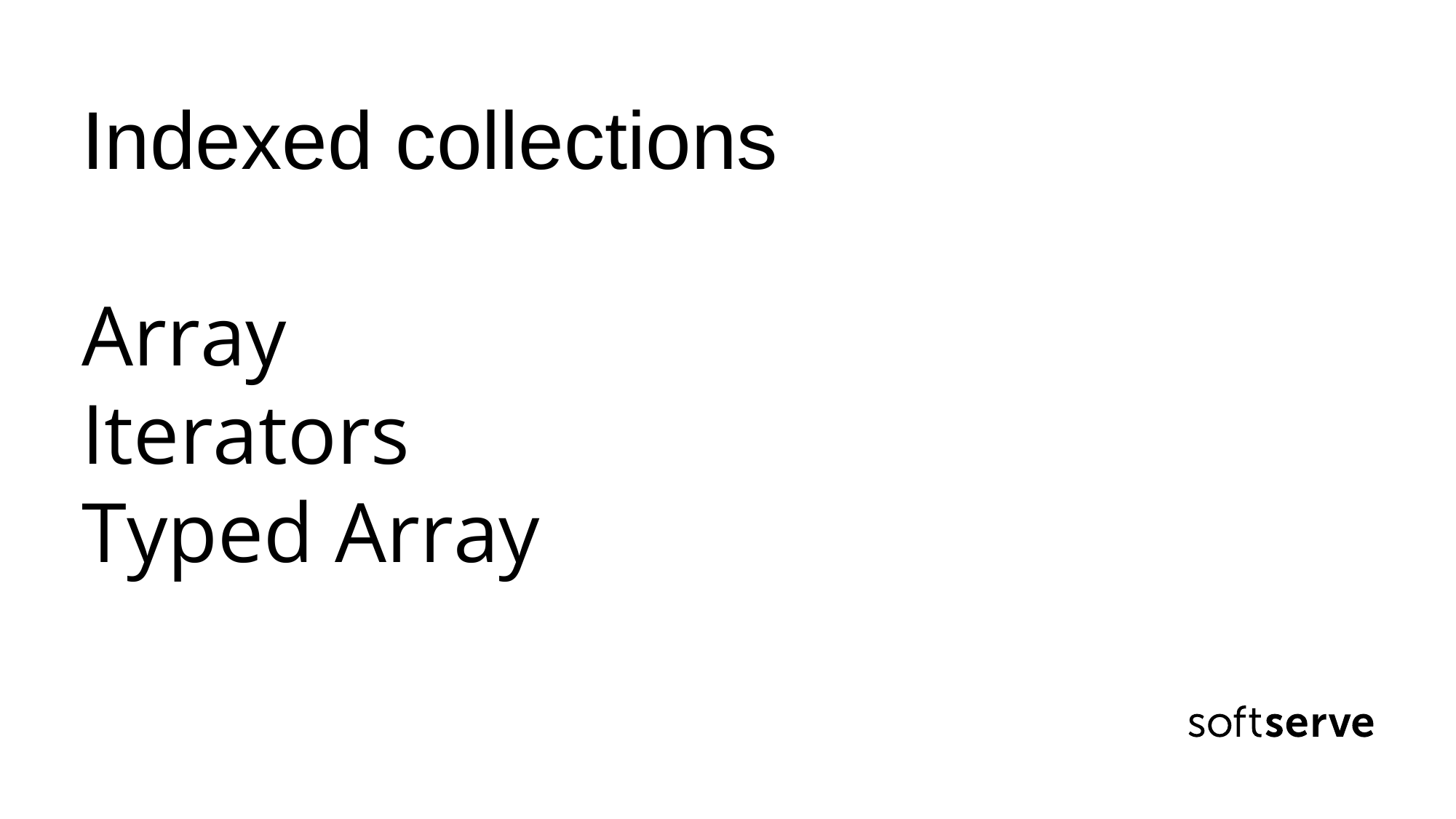

# Indexed collections Array Iterators Typed Array